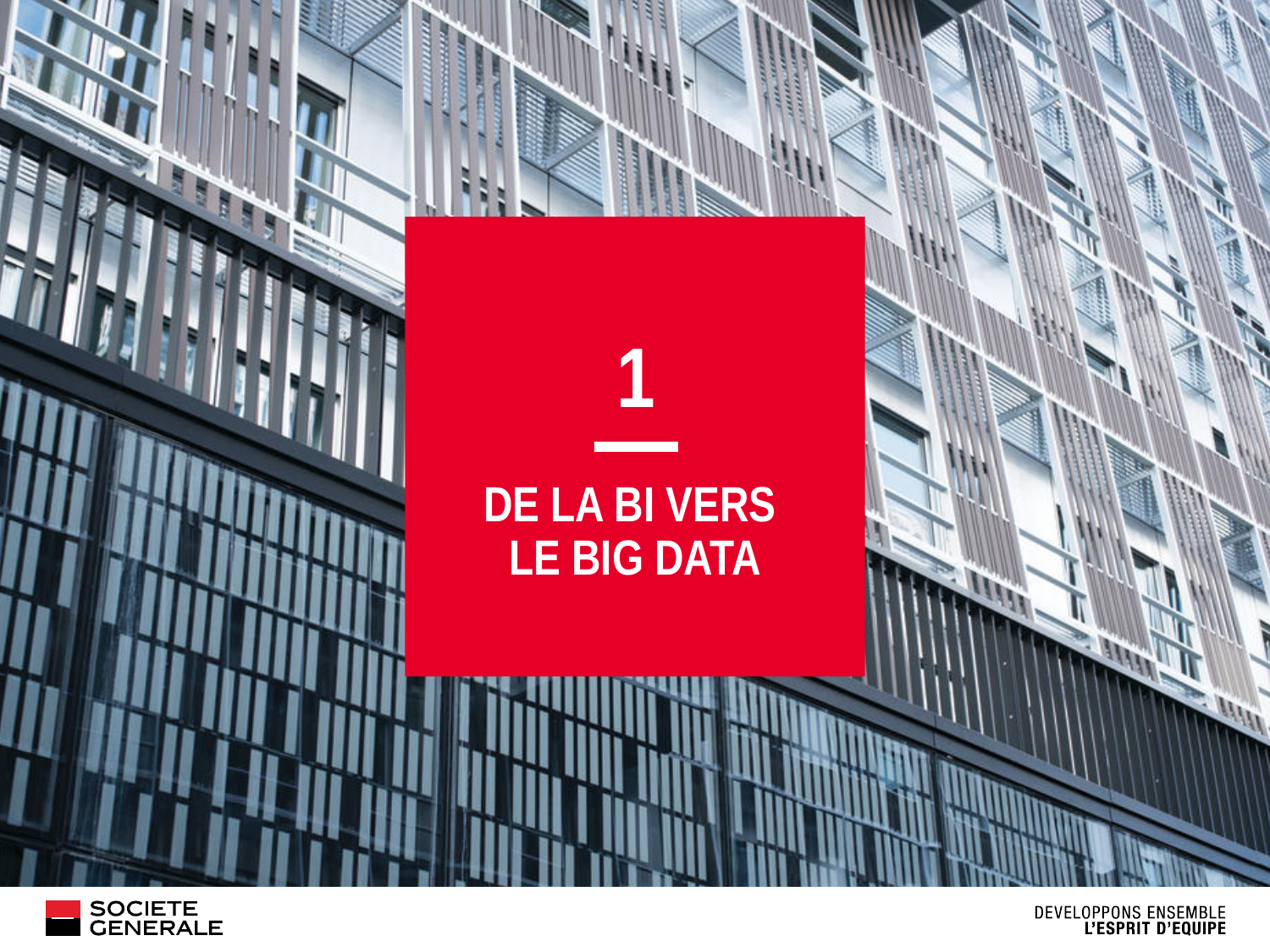

1
# DE la bi vers le big data